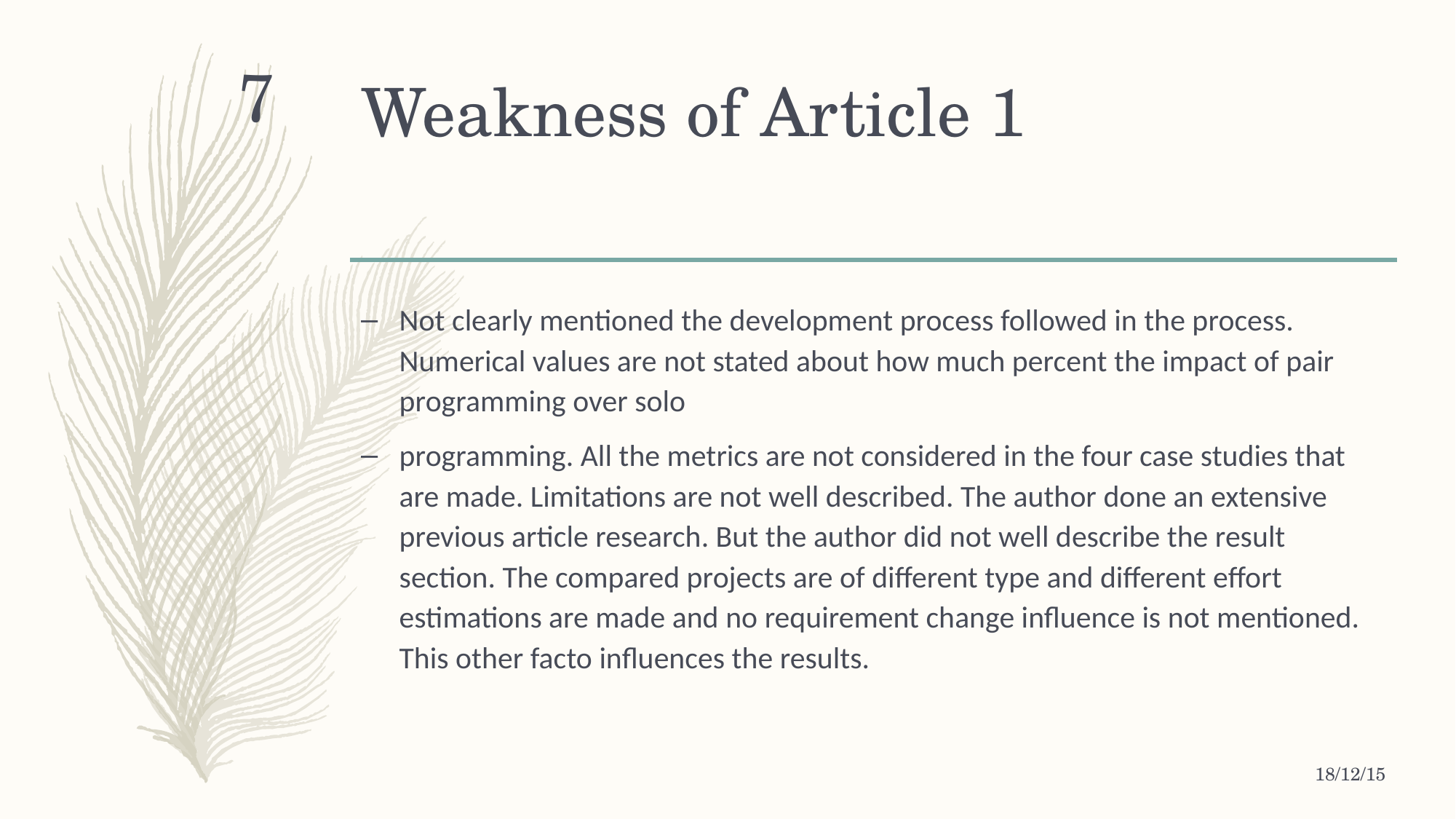

# Weakness of Article 1
7
Not clearly mentioned the development process followed in the process. Numerical values are not stated about how much percent the impact of pair programming over solo
programming. All the metrics are not considered in the four case studies that are made. Limitations are not well described. The author done an extensive previous article research. But the author did not well describe the result section. The compared projects are of different type and different effort estimations are made and no requirement change influence is not mentioned. This other facto influences the results.

18/12/15